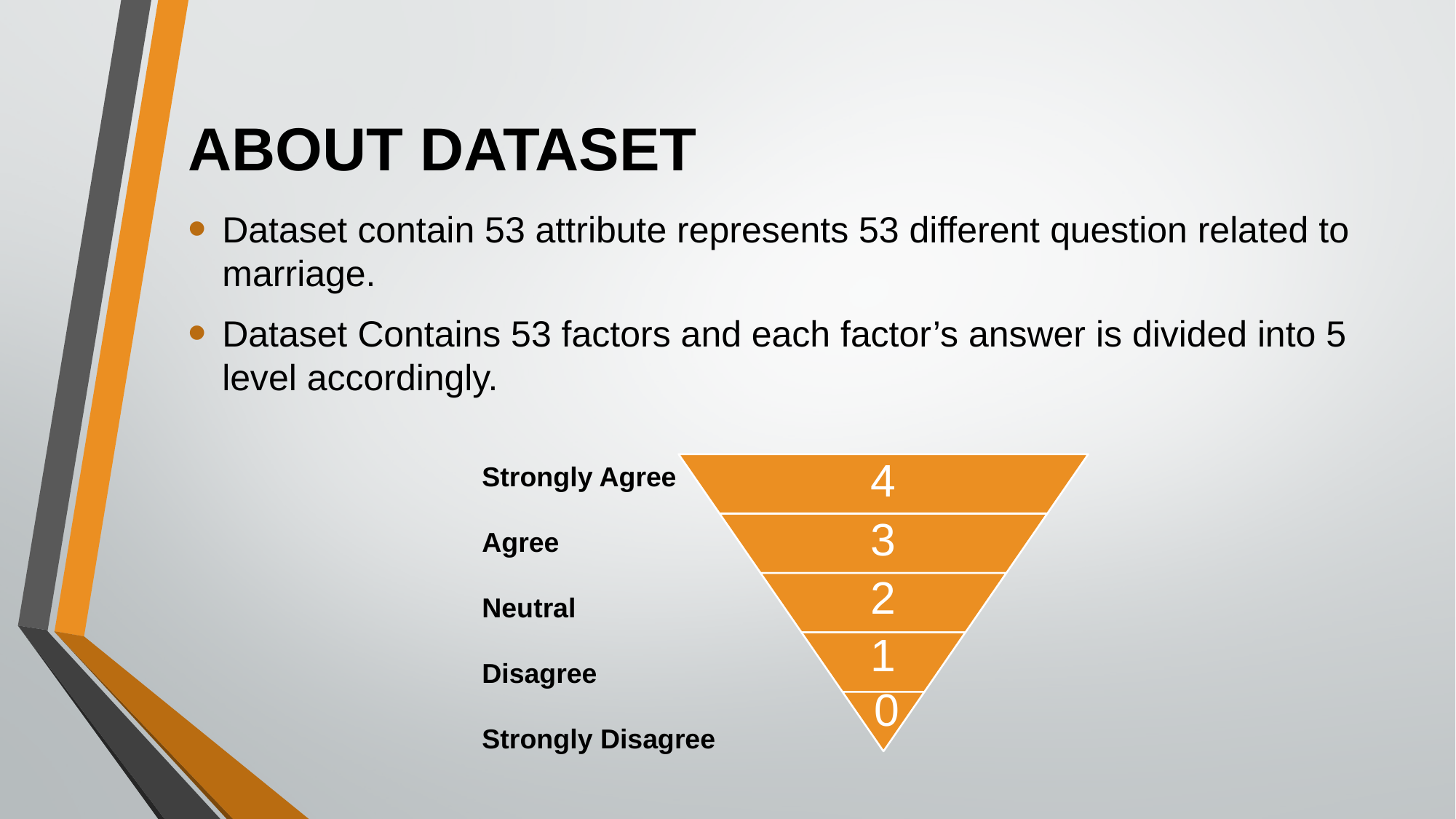

# ABOUT DATASET
Dataset contain 53 attribute represents 53 different question related to marriage.
Dataset Contains 53 factors and each factor’s answer is divided into 5 level accordingly.

Strongly Agree

Agree

Neutral

Disagree

Strongly Disagree
4
3
2
1
0